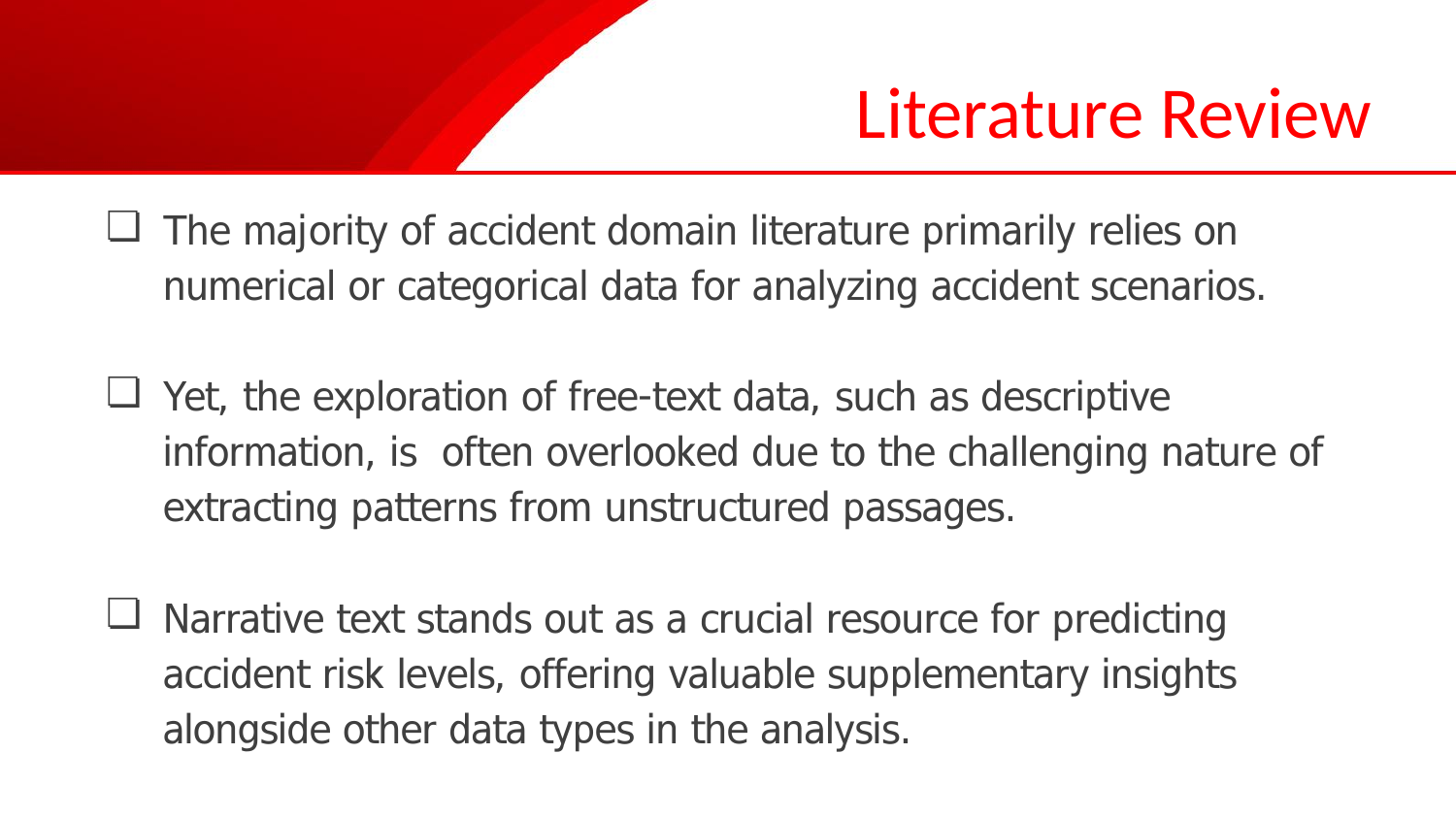

# Literature Review
The majority of accident domain literature primarily relies on numerical or categorical data for analyzing accident scenarios.

Yet, the exploration of free-text data, such as descriptive information, is  often overlooked due to the challenging nature of extracting patterns from unstructured passages.

Narrative text stands out as a crucial resource for predicting accident risk levels, offering valuable supplementary insights alongside other data types in the analysis.